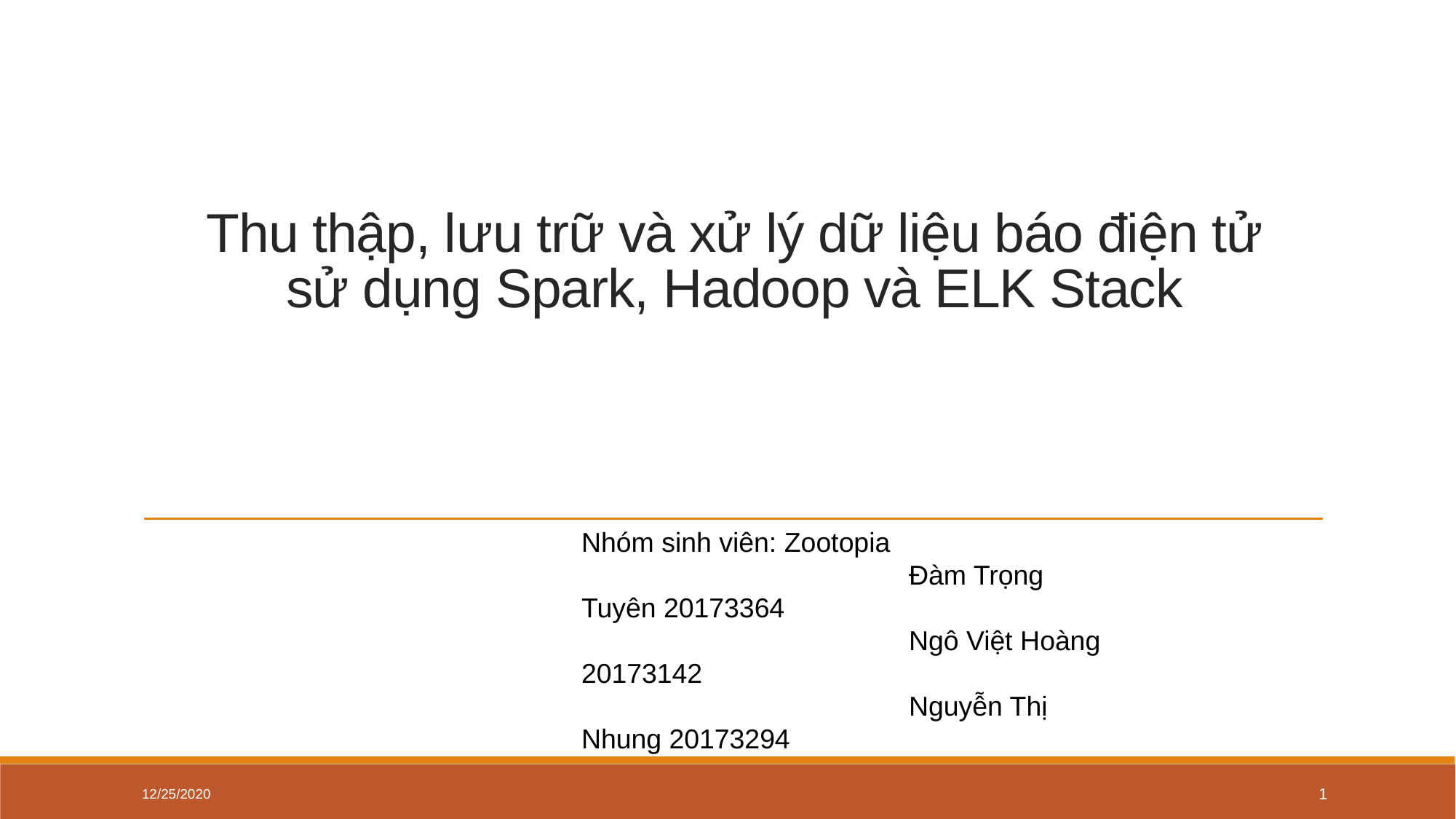

# Thu thập, lưu trữ và xử lý dữ liệu báo điện tử sử dụng Spark, Hadoop và ELK Stack
Nhóm sinh viên: Zootopia
			Đàm Trọng Tuyên 20173364
			Ngô Việt Hoàng 20173142
			Nguyễn Thị Nhung 20173294
12/25/2020
1